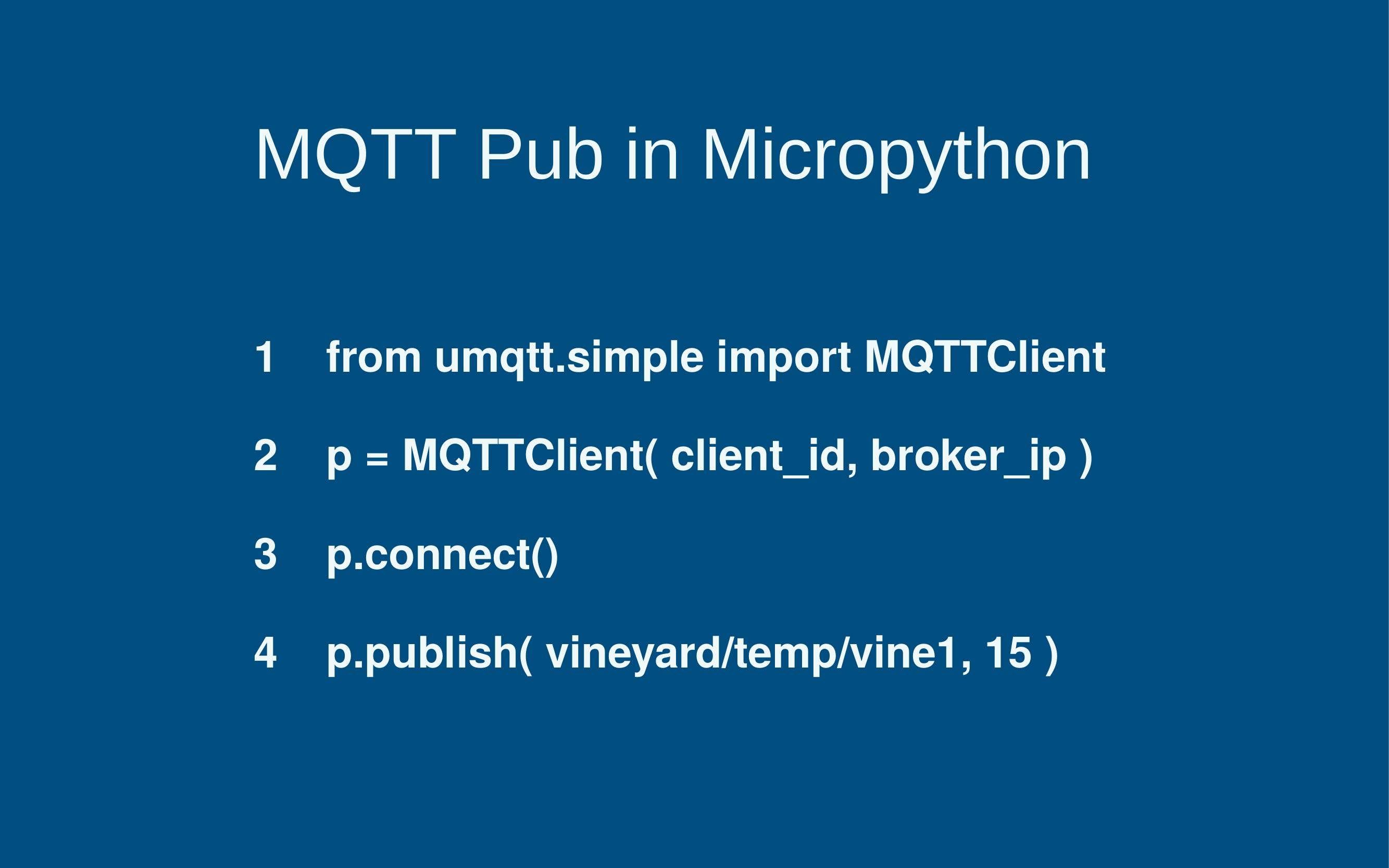

# MQTT Pub in Micropython
1    from umqtt.simple import MQTTClient
2    p = MQTTClient( client_id, broker_ip )
3    p.connect()
4    p.publish( vineyard/temp/vine1, 15 )
14